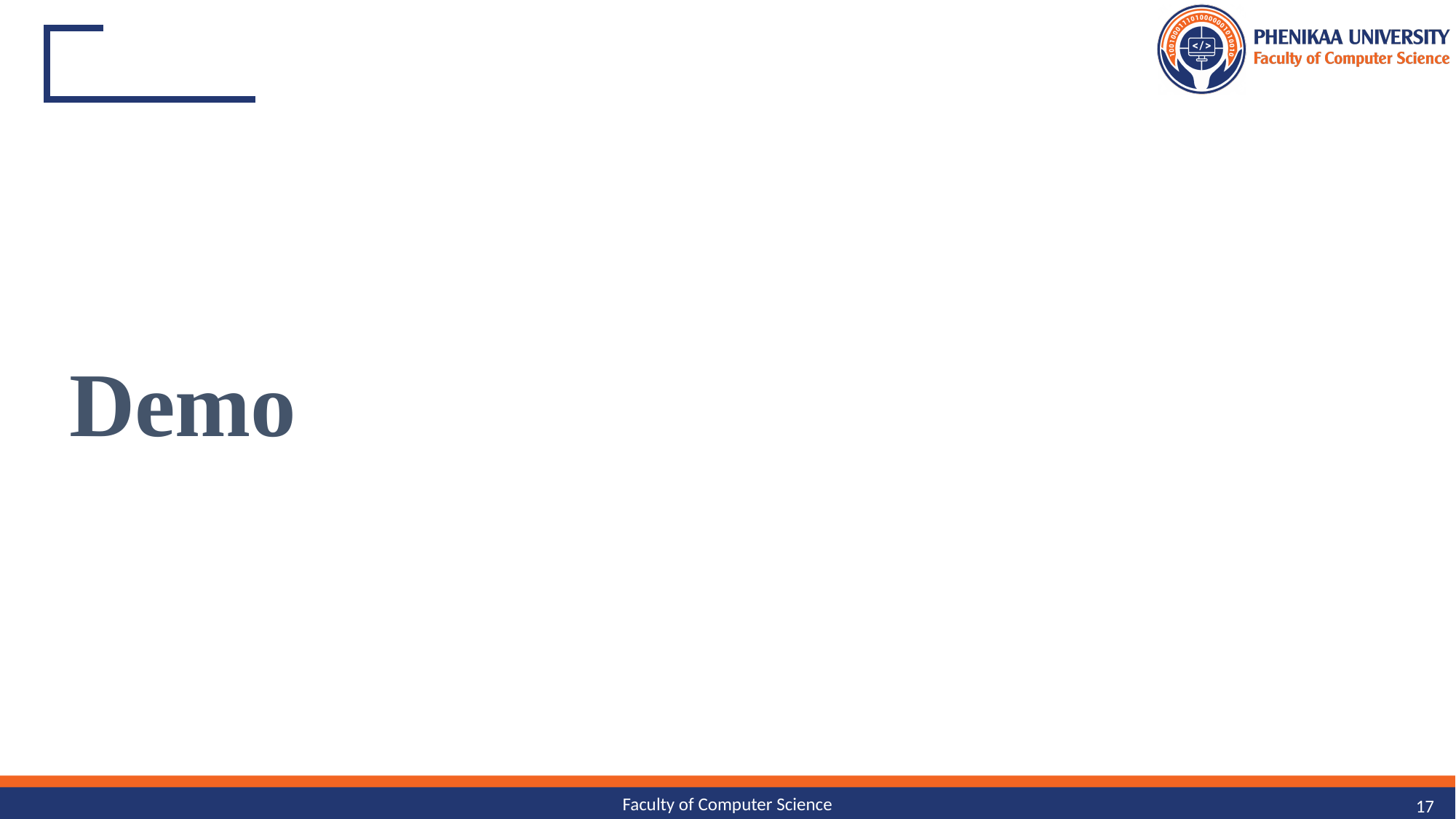

# Demo

Faculty of Computer Science
17